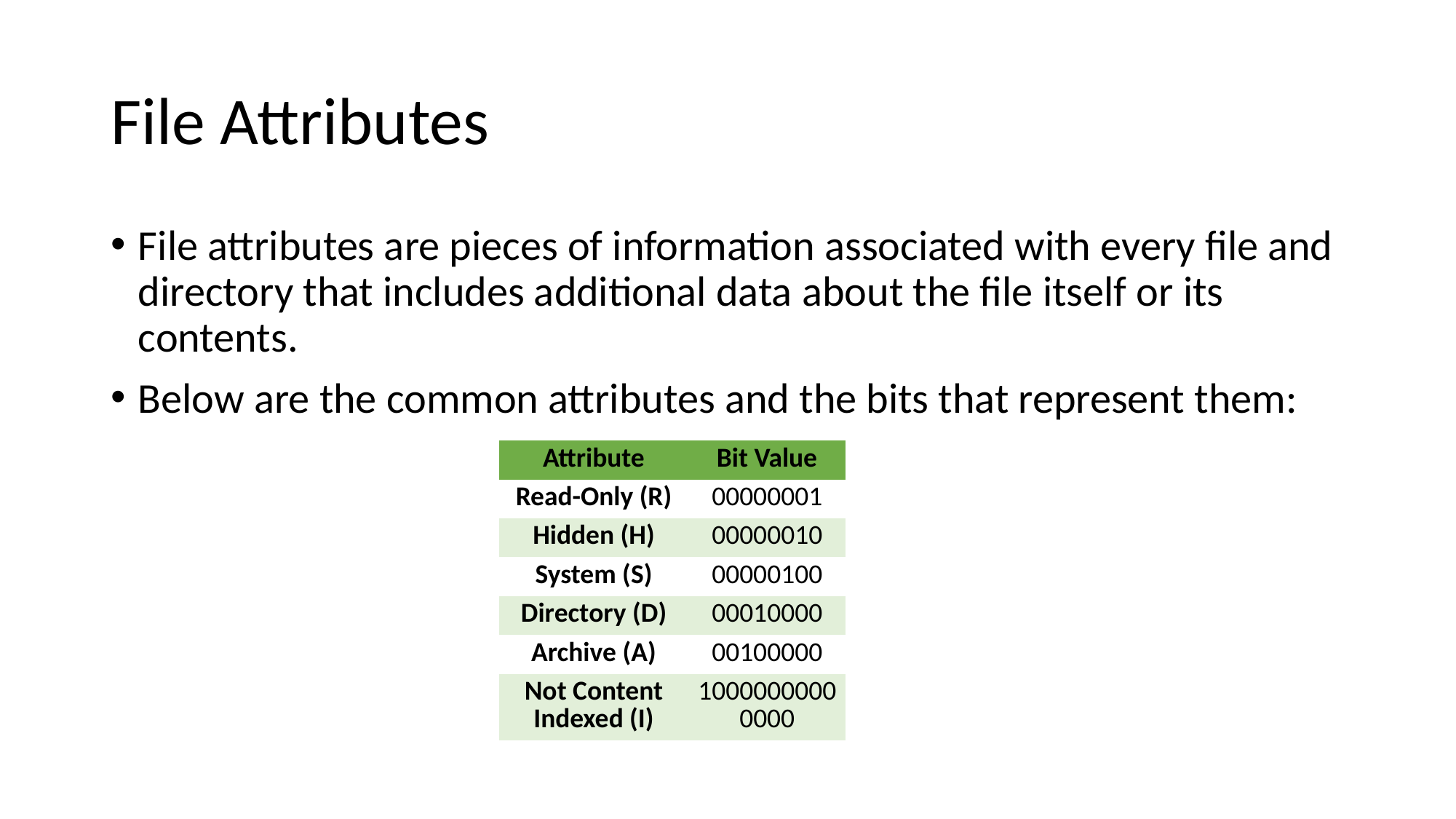

# File Attributes
File attributes are pieces of information associated with every file and directory that includes additional data about the file itself or its contents.
Below are the common attributes and the bits that represent them:
Below are the common attributes and the bits that represent them:
| Attribute | Bit Value |
| --- | --- |
| Read-Only (R) | 00000001 |
| Hidden (H) | 00000010 |
| System (S) | 00000100 |
| Directory (D) | 00010000 |
| Archive (A) | 00100000 |
| Not Content Indexed (I) | 10000000000000 |